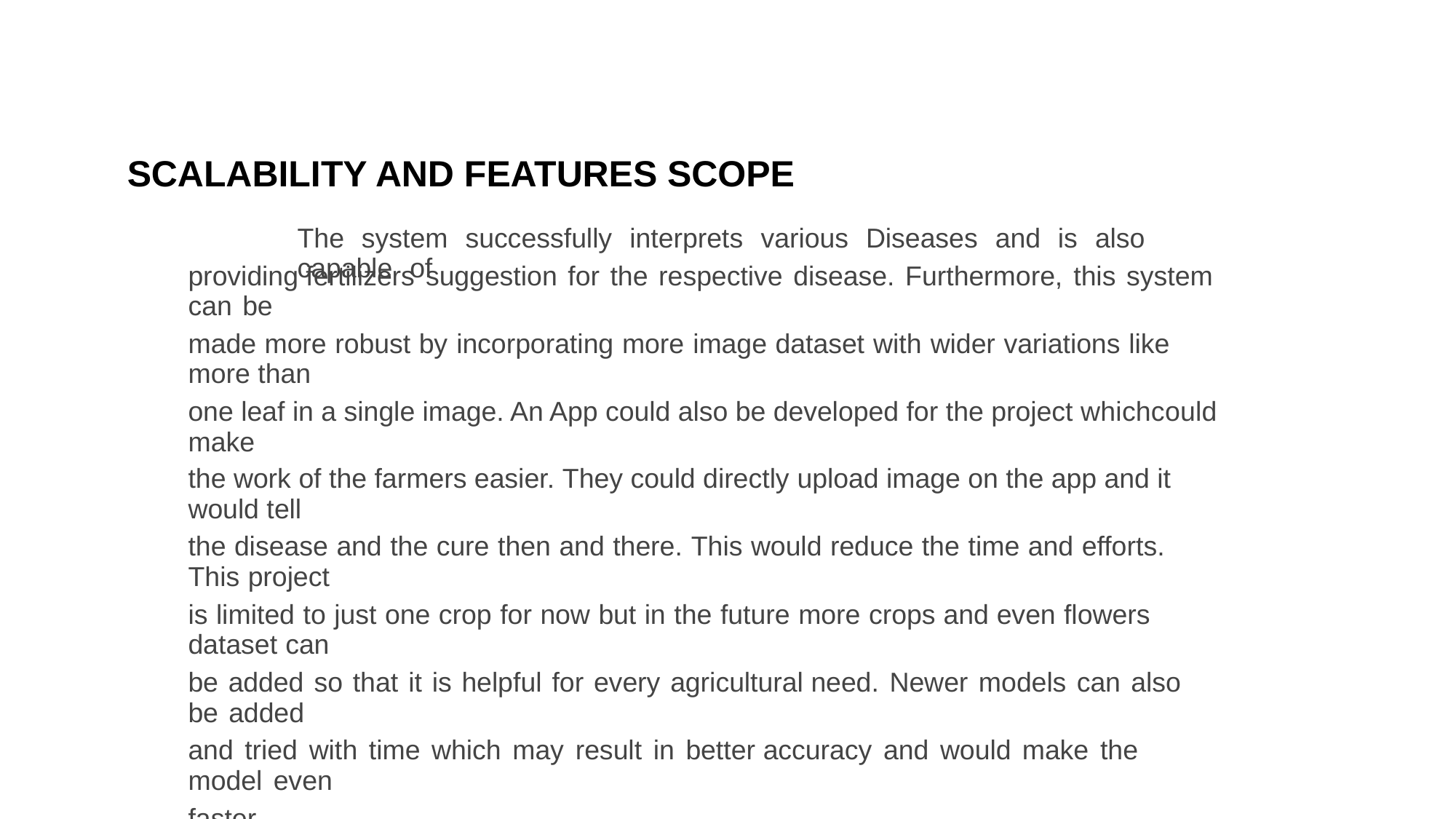

SCALABILITY AND FEATURES SCOPE
The system successfully interprets various Diseases and is also capable of
providing fertilizers suggestion for the respective disease. Furthermore, this system can be
made more robust by incorporating more image dataset with wider variations like more than
one leaf in a single image. An App could also be developed for the project whichcould make
the work of the farmers easier. They could directly upload image on the app and it would tell
the disease and the cure then and there. This would reduce the time and efforts. This project
is limited to just one crop for now but in the future more crops and even flowers dataset can
be added so that it is helpful for every agricultural need. Newer models can also be added
and tried with time which may result in better accuracy and would make the model even
faster.